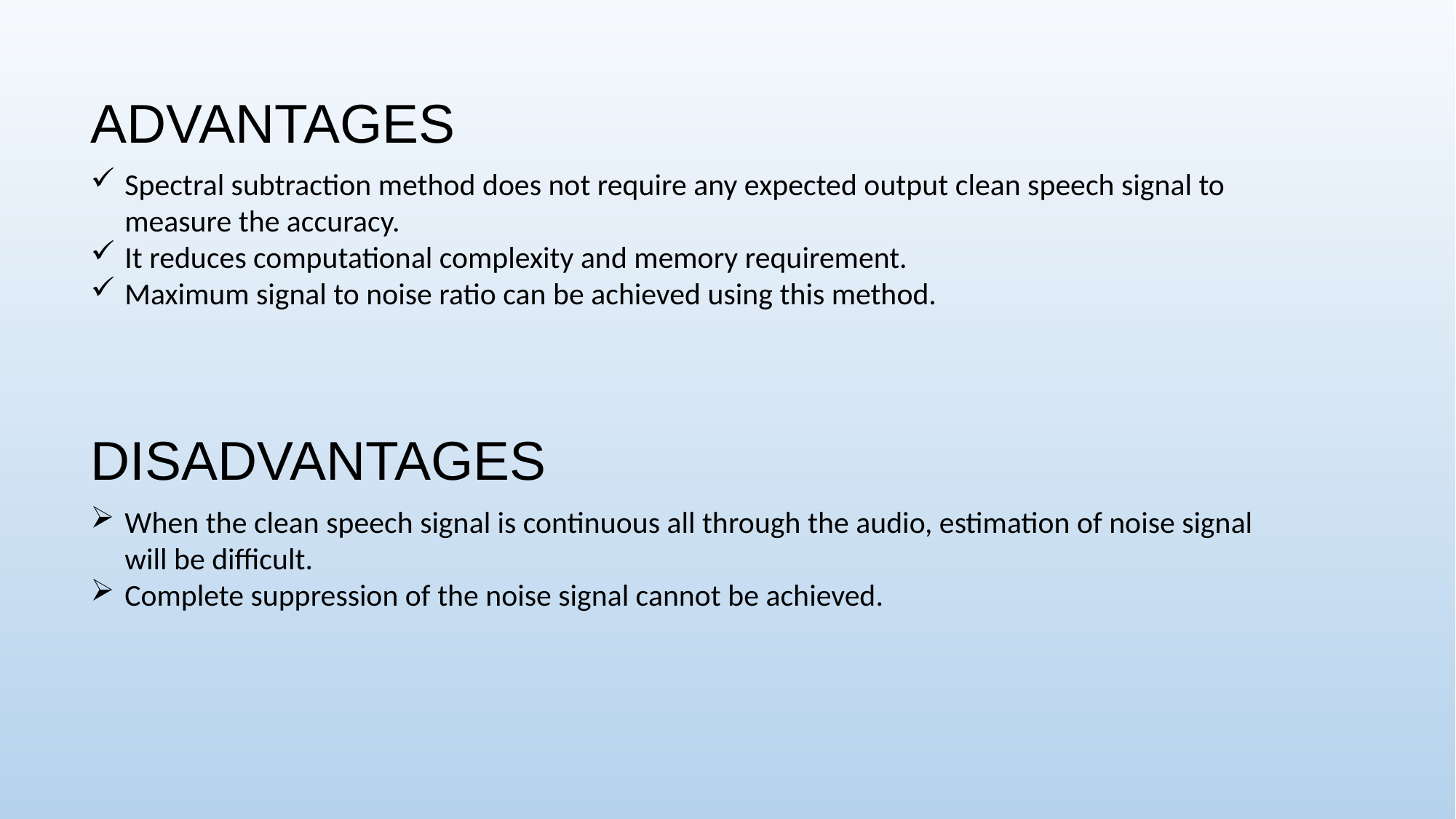

ADVANTAGES
Spectral subtraction method does not require any expected output clean speech signal to measure the accuracy.
It reduces computational complexity and memory requirement.
Maximum signal to noise ratio can be achieved using this method.
DISADVANTAGES
When the clean speech signal is continuous all through the audio, estimation of noise signal will be difficult.
Complete suppression of the noise signal cannot be achieved.